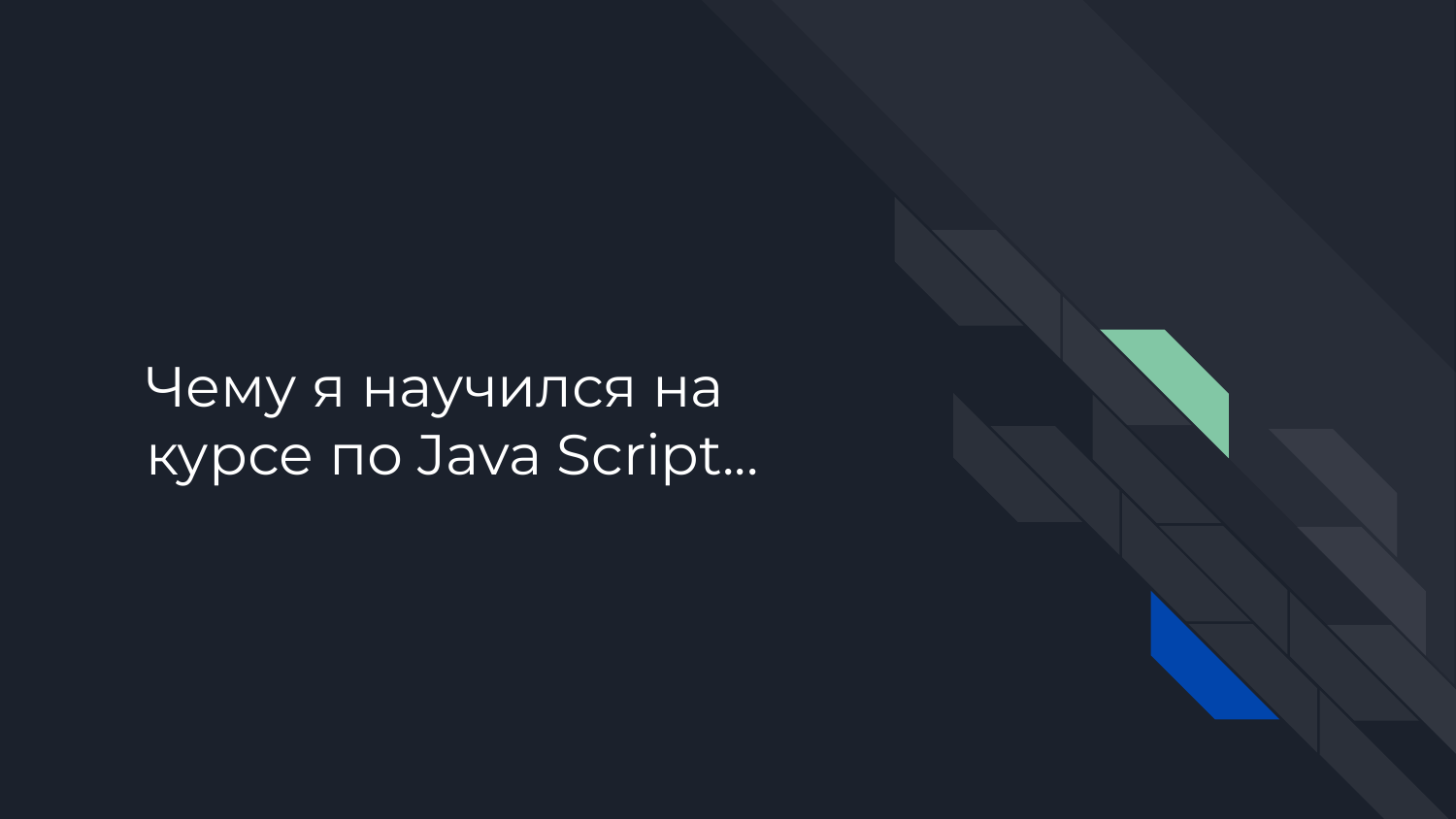

# Чему я научился на курсе по Java Script...